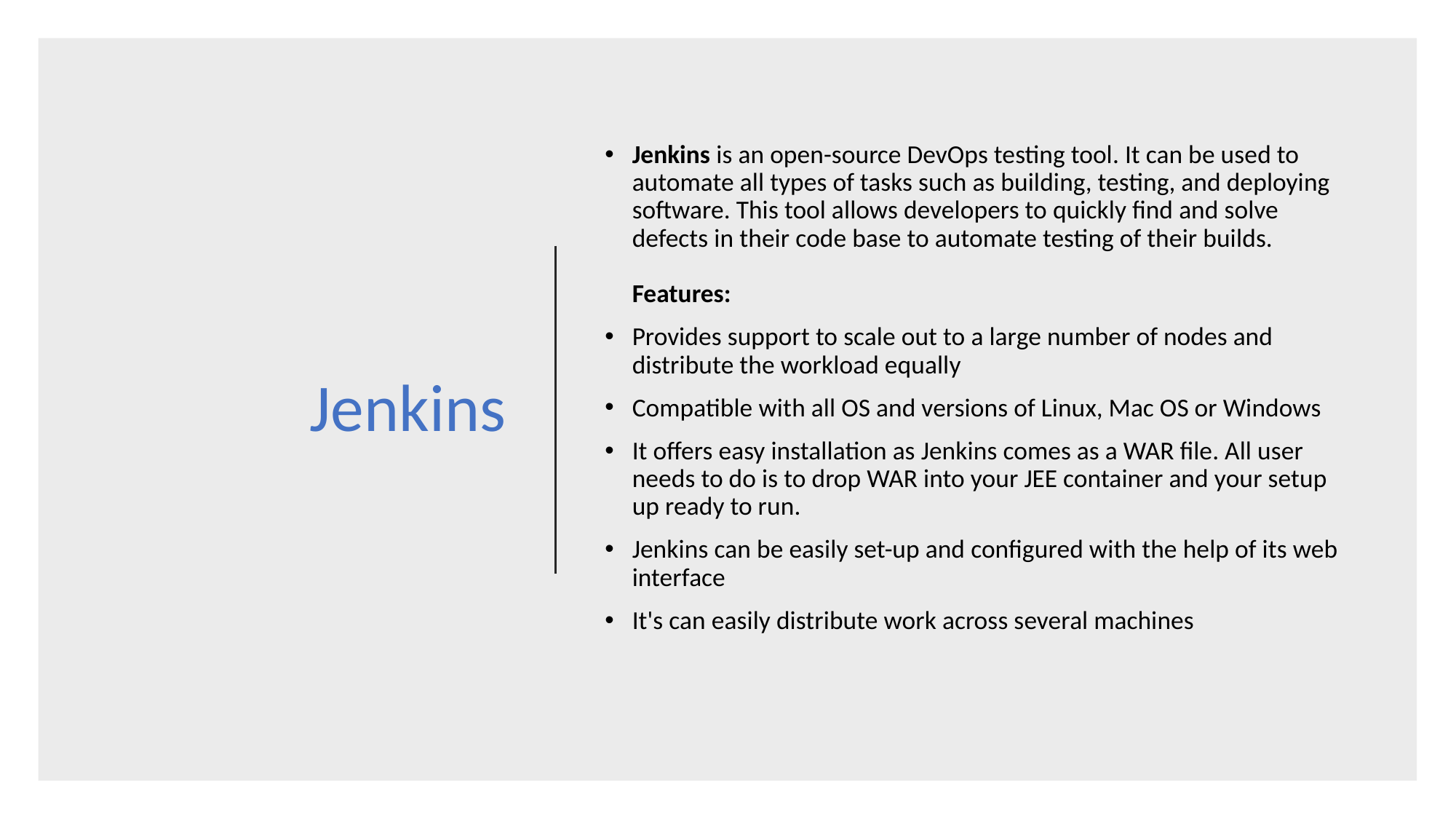

# Jenkins
Jenkins is an open-source DevOps testing tool. It can be used to automate all types of tasks such as building, testing, and deploying software. This tool allows developers to quickly find and solve defects in their code base to automate testing of their builds.
Features:
Provides support to scale out to a large number of nodes and distribute the workload equally
Compatible with all OS and versions of Linux, Mac OS or Windows
It offers easy installation as Jenkins comes as a WAR file. All user needs to do is to drop WAR into your JEE container and your setup up ready to run.
Jenkins can be easily set-up and configured with the help of its web interface
It's can easily distribute work across several machines